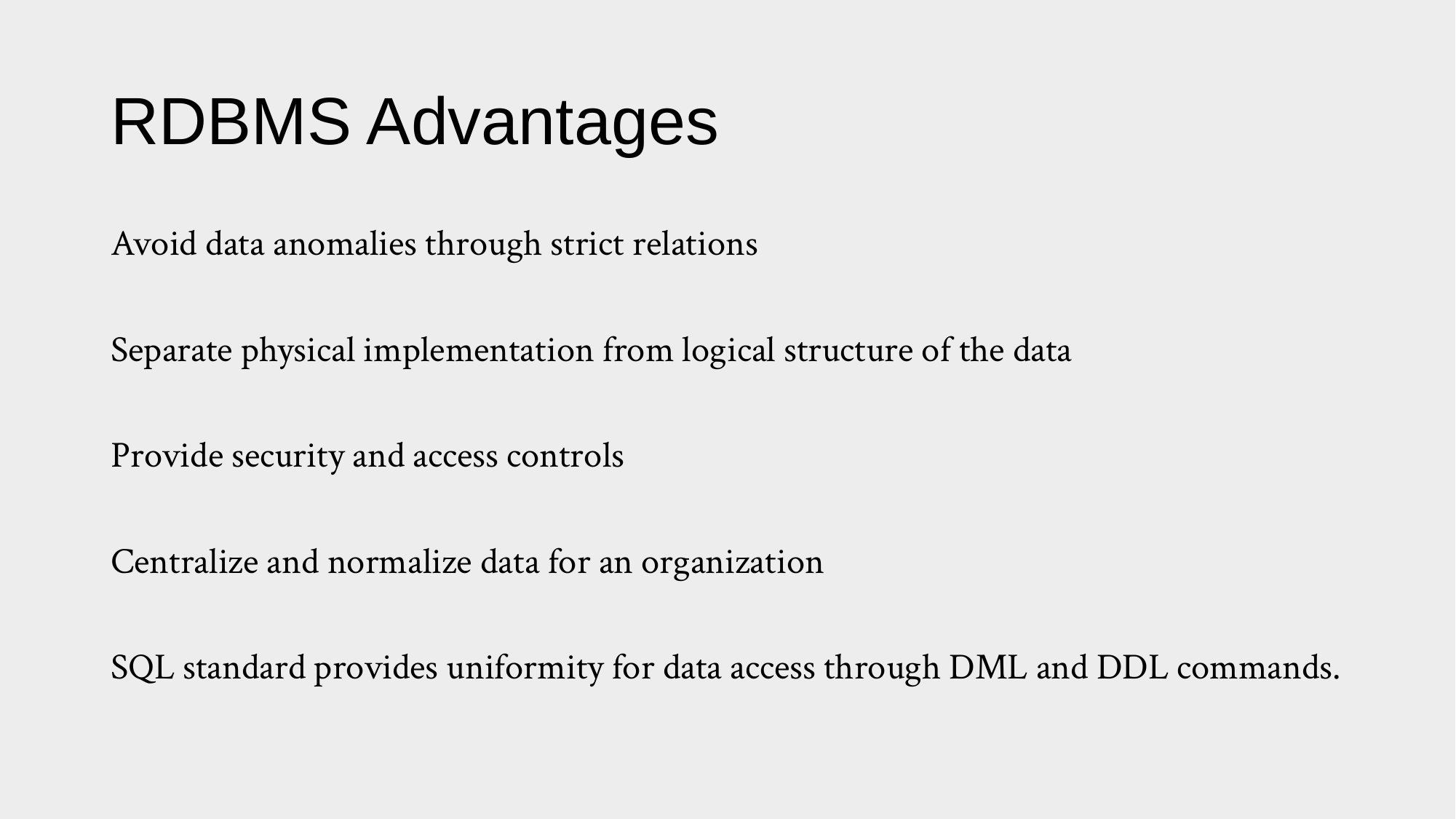

# RDBMS Advantages
Avoid data anomalies through strict relations

Separate physical implementation from logical structure of the data

Provide security and access controls

Centralize and normalize data for an organization

SQL standard provides uniformity for data access through DML and DDL commands.